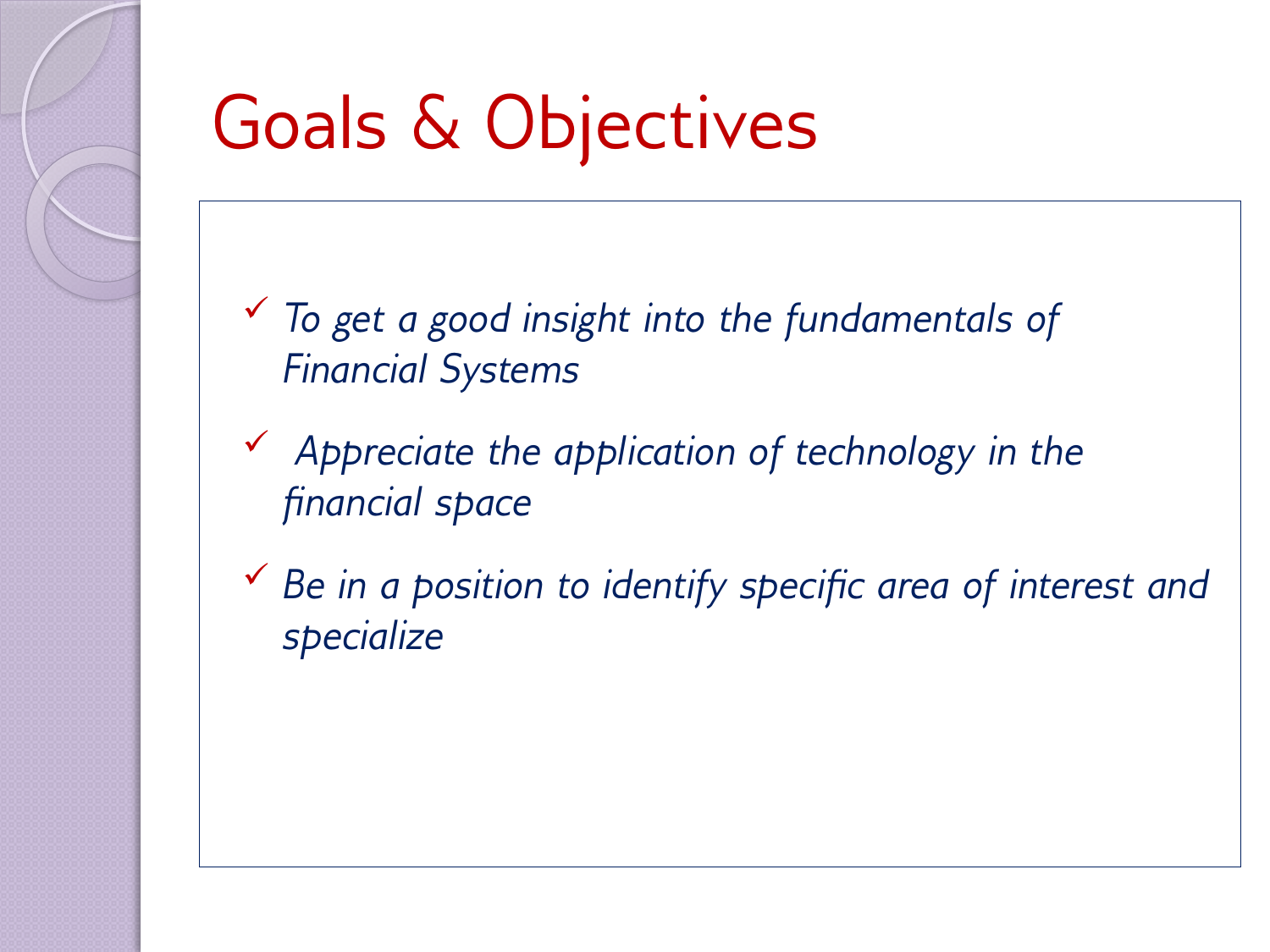

# Goals & Objectives

To get a good insight into the fundamentals of Financial Systems
 Appreciate the application of technology in the financial space
Be in a position to identify specific area of interest and specialize